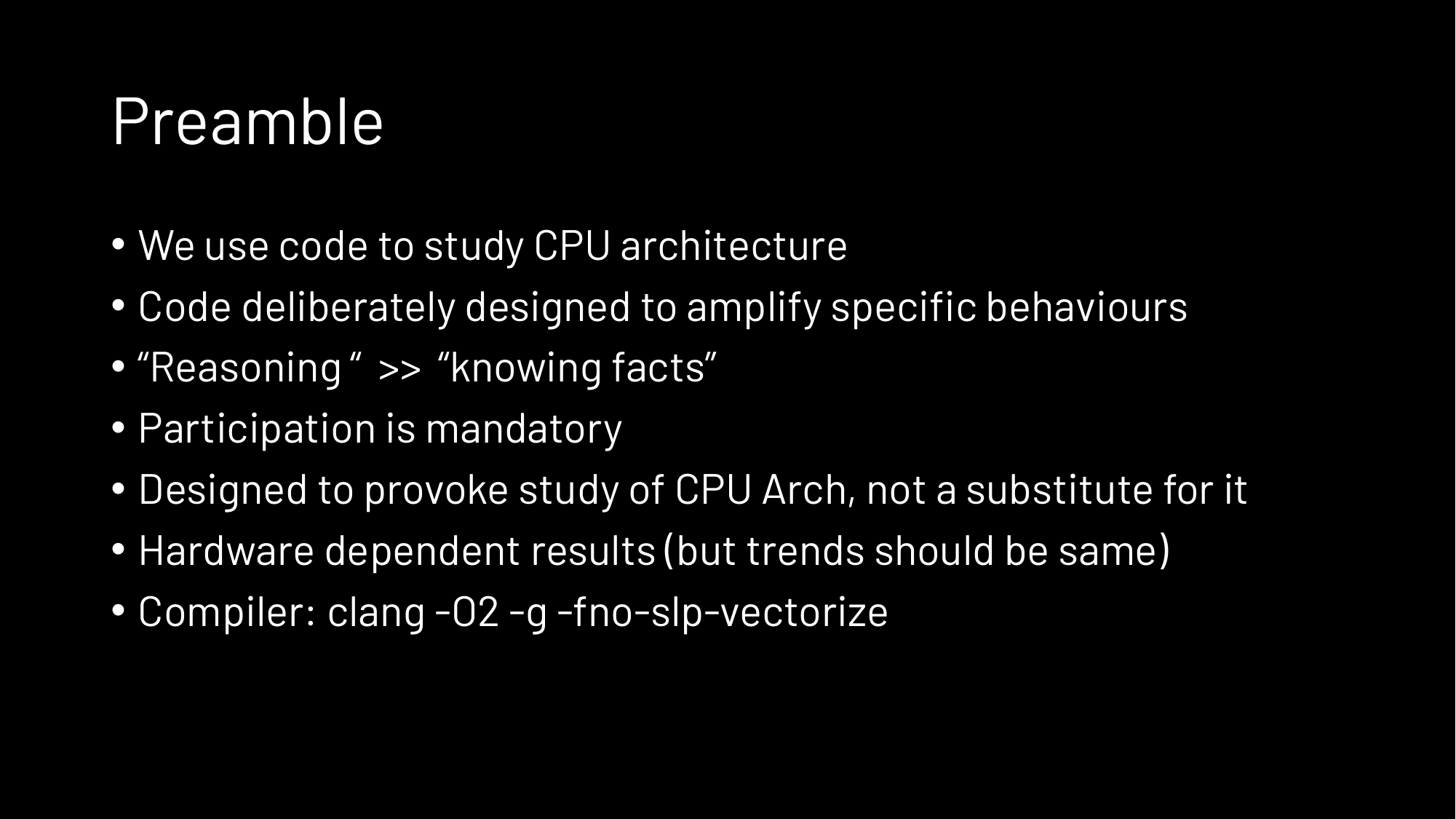

# Preamble
We use code to study CPU architecture
Code deliberately designed to amplify specific behaviours
“Reasoning “  >>  “knowing facts”
Participation is mandatory
Designed to provoke study of CPU Arch, not a substitute for it
Hardware dependent results (but trends should be same)
Compiler: clang -O2 -g -fno-slp-vectorize